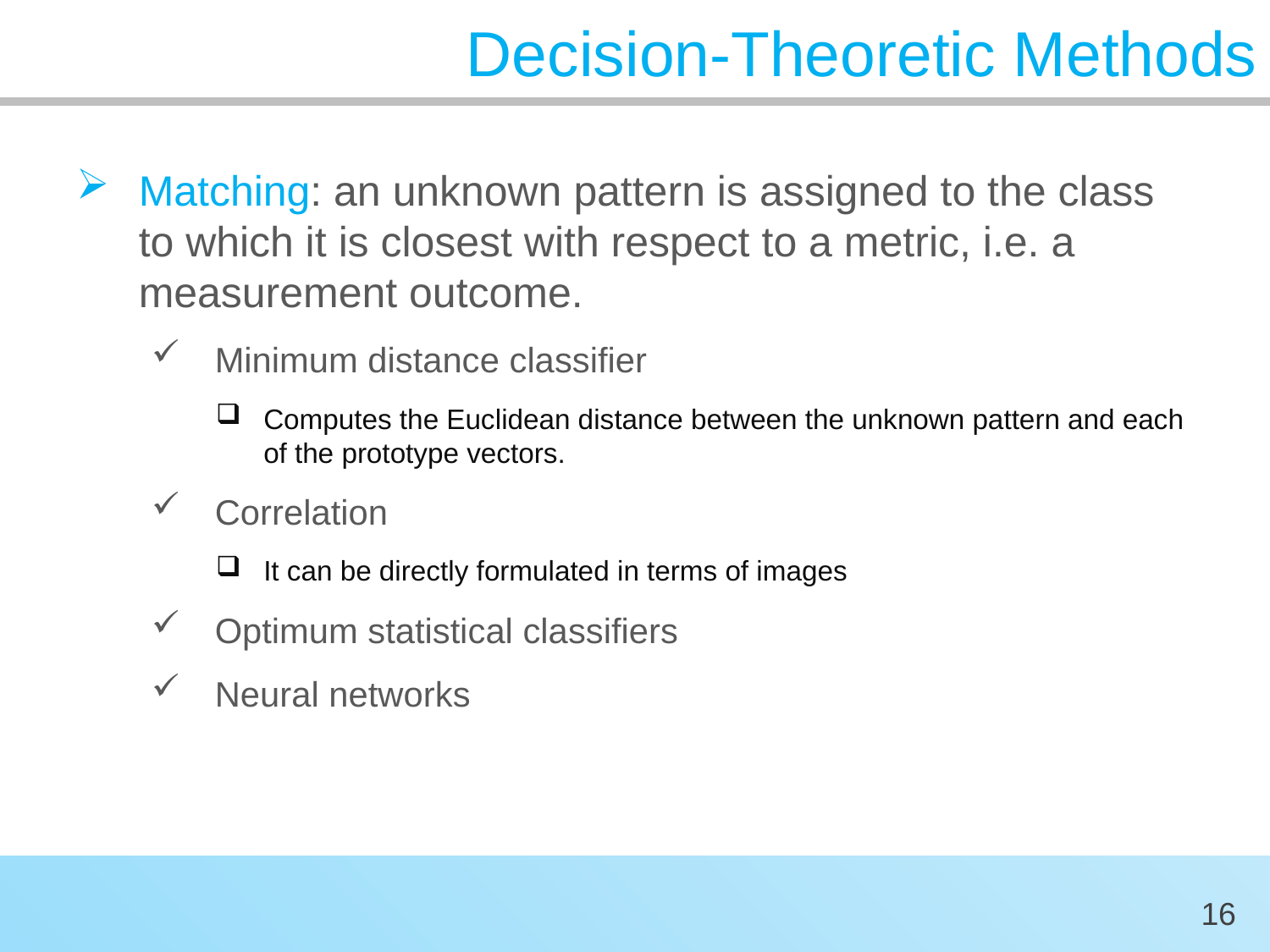

# Decision-Theoretic Methods
Matching: an unknown pattern is assigned to the class to which it is closest with respect to a metric, i.e. a measurement outcome.
Minimum distance classifier
Computes the Euclidean distance between the unknown pattern and each of the prototype vectors.
Correlation
It can be directly formulated in terms of images
Optimum statistical classifiers
Neural networks